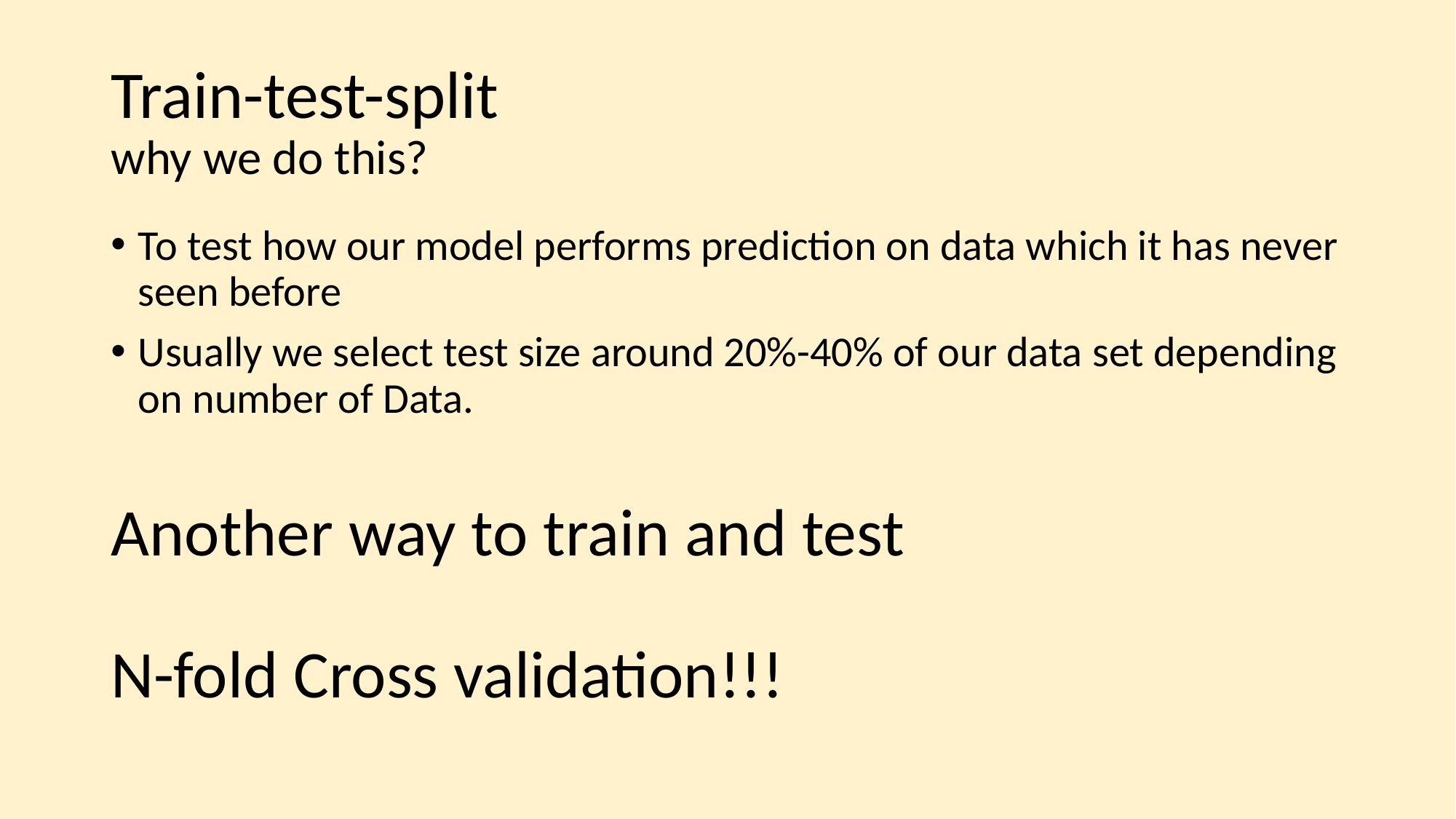

# Train-test-split why we do this?
To test how our model performs prediction on data which it has never seen before
Usually we select test size around 20%-40% of our data set depending on number of Data.
Another way to train and test
N-fold Cross validation!!!